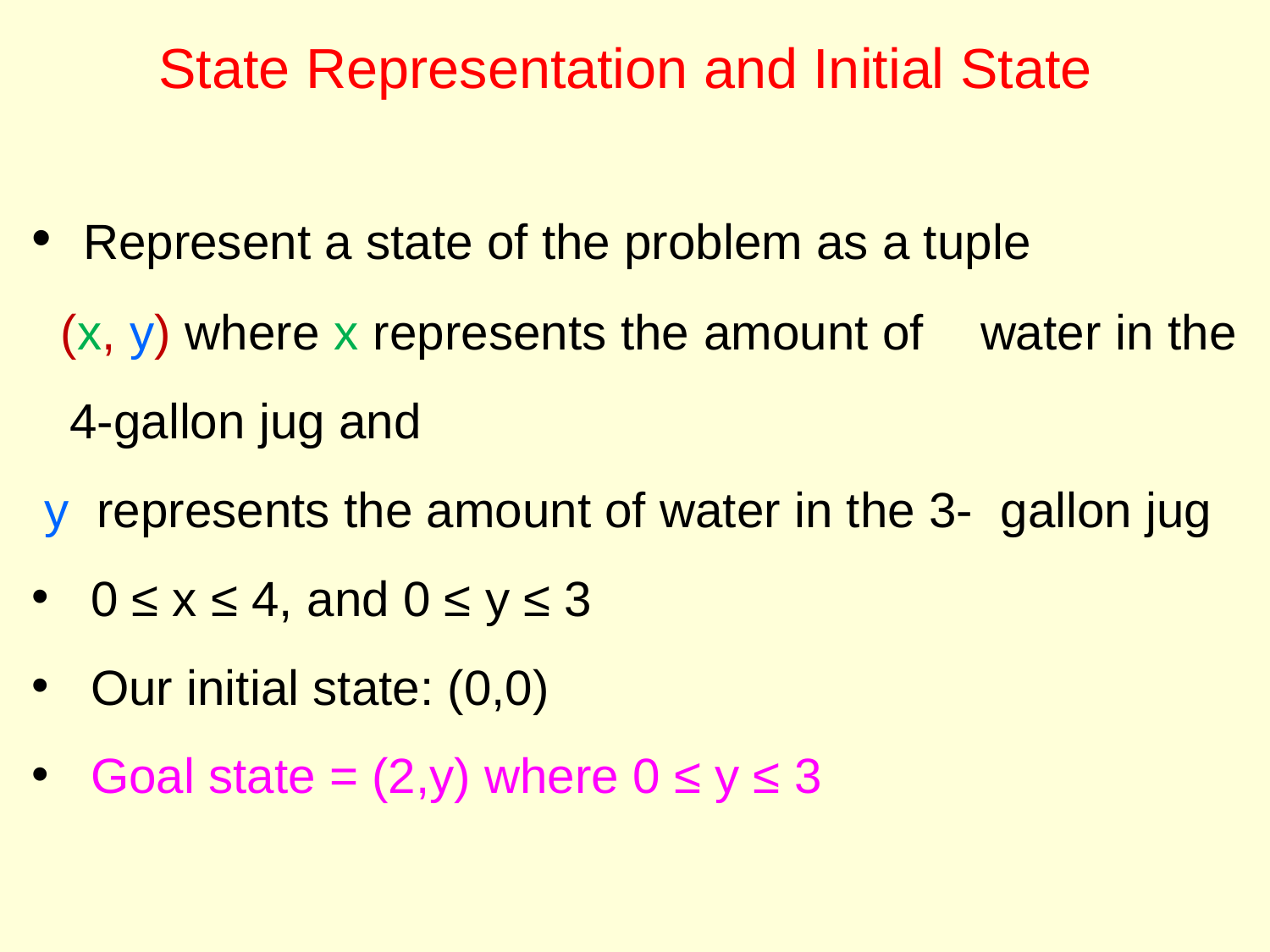

# State Representation and Initial State
  Represent a state of the problem as a tuple
  (x, y) where x represents the amount of    water in the 4-gallon jug and
y  represents the amount of water in the 3-  gallon jug
   0 ≤ x ≤ 4, and 0 ≤ y ≤ 3
   Our initial state: (0,0)
   Goal state = (2,y) where 0 ≤ y ≤ 3